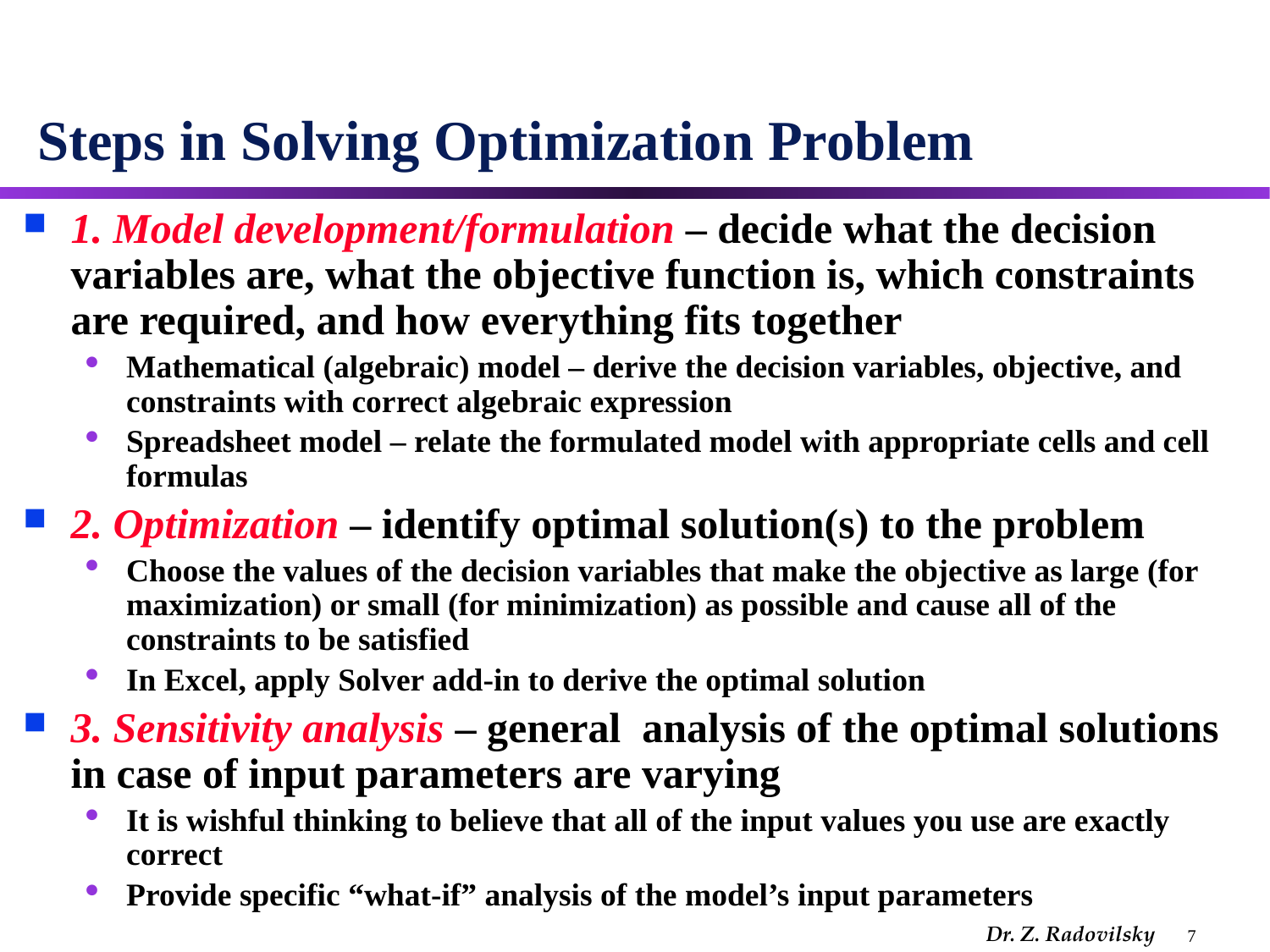

# Steps in Solving Optimization Problem
1. Model development/formulation – decide what the decision variables are, what the objective function is, which constraints are required, and how everything fits together
Mathematical (algebraic) model – derive the decision variables, objective, and constraints with correct algebraic expression
Spreadsheet model – relate the formulated model with appropriate cells and cell formulas
2. Optimization – identify optimal solution(s) to the problem
Choose the values of the decision variables that make the objective as large (for maximization) or small (for minimization) as possible and cause all of the constraints to be satisfied
In Excel, apply Solver add-in to derive the optimal solution
3. Sensitivity analysis – general  analysis of the optimal solutions in case of input parameters are varying
It is wishful thinking to believe that all of the input values you use are exactly correct
Provide specific “what-if” analysis of the model’s input parameters